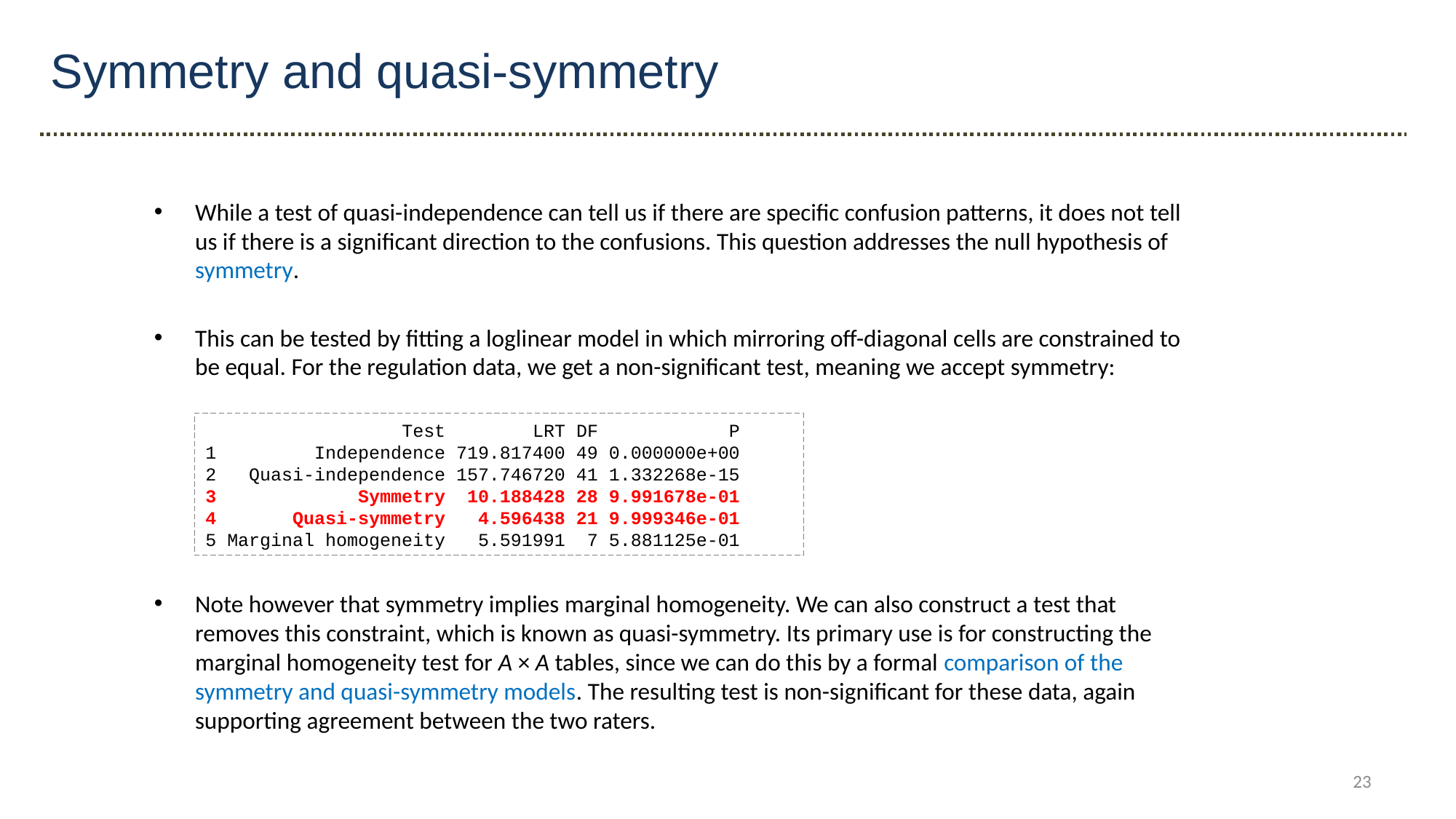

Symmetry and quasi-symmetry
While a test of quasi-independence can tell us if there are specific confusion patterns, it does not tell us if there is a significant direction to the confusions. This question addresses the null hypothesis of symmetry.

This can be tested by fitting a loglinear model in which mirroring off-diagonal cells are constrained to be equal. For the regulation data, we get a non-significant test, meaning we accept symmetry:

Note however that symmetry implies marginal homogeneity. We can also construct a test that removes this constraint, which is known as quasi-symmetry. Its primary use is for constructing the marginal homogeneity test for A × A tables, since we can do this by a formal comparison of the symmetry and quasi-symmetry models. The resulting test is non-significant for these data, again supporting agreement between the two raters.
                  Test        LRT DF            P
1         Independence 719.817400 49 0.000000e+00
2   Quasi-independence 157.746720 41 1.332268e-15
3             Symmetry  10.188428 28 9.991678e-01
4       Quasi-symmetry   4.596438 21 9.999346e-01
5 Marginal homogeneity   5.591991  7 5.881125e-01
23